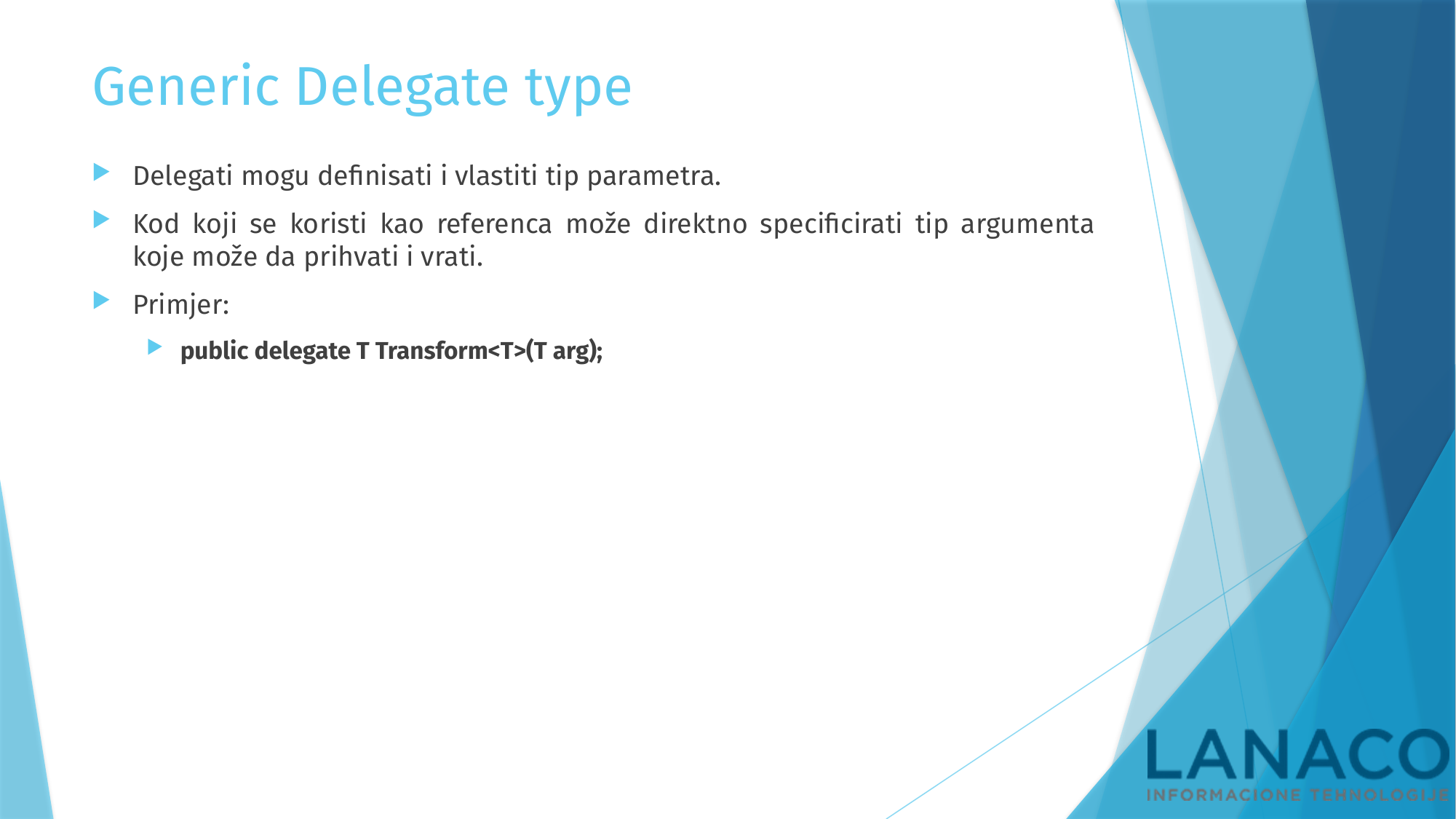

# Generic Delegate type
Delegati mogu definisati i vlastiti tip parametra.
Kod koji se koristi kao referenca može direktno specificirati tip argumenta koje može da prihvati i vrati.
Primjer:
public delegate T Transform<T>(T arg);